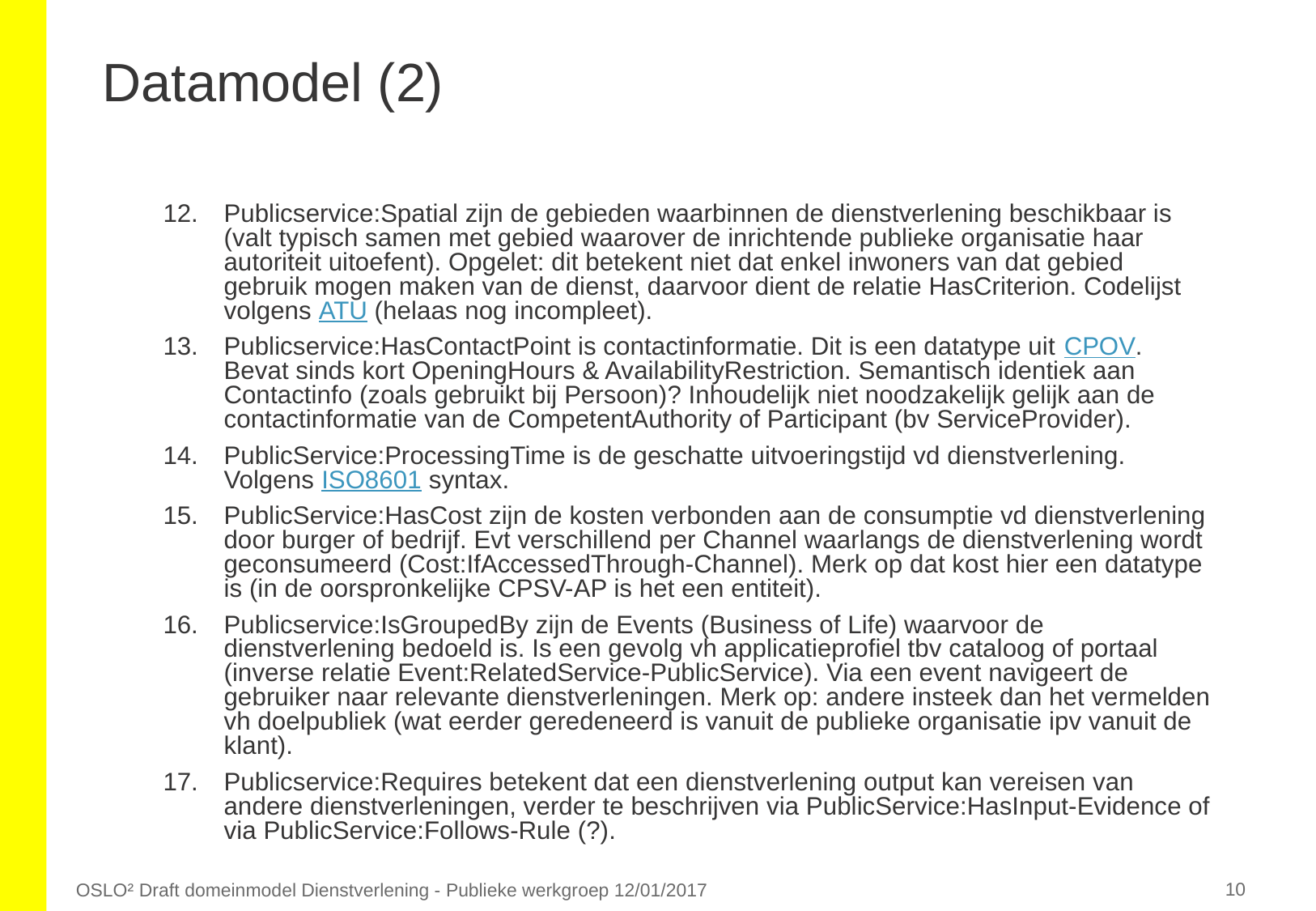

# Datamodel (2)
Publicservice:Spatial zijn de gebieden waarbinnen de dienstverlening beschikbaar is (valt typisch samen met gebied waarover de inrichtende publieke organisatie haar autoriteit uitoefent). Opgelet: dit betekent niet dat enkel inwoners van dat gebied gebruik mogen maken van de dienst, daarvoor dient de relatie HasCriterion. Codelijst volgens ATU (helaas nog incompleet).
Publicservice:HasContactPoint is contactinformatie. Dit is een datatype uit CPOV. Bevat sinds kort OpeningHours & AvailabilityRestriction. Semantisch identiek aan Contactinfo (zoals gebruikt bij Persoon)? Inhoudelijk niet noodzakelijk gelijk aan de contactinformatie van de CompetentAuthority of Participant (bv ServiceProvider).
PublicService:ProcessingTime is de geschatte uitvoeringstijd vd dienstverlening. Volgens ISO8601 syntax.
PublicService:HasCost zijn de kosten verbonden aan de consumptie vd dienstverlening door burger of bedrijf. Evt verschillend per Channel waarlangs de dienstverlening wordt geconsumeerd (Cost:IfAccessedThrough-Channel). Merk op dat kost hier een datatype is (in de oorspronkelijke CPSV-AP is het een entiteit).
Publicservice:IsGroupedBy zijn de Events (Business of Life) waarvoor de dienstverlening bedoeld is. Is een gevolg vh applicatieprofiel tbv cataloog of portaal (inverse relatie Event:RelatedService-PublicService). Via een event navigeert de gebruiker naar relevante dienstverleningen. Merk op: andere insteek dan het vermelden vh doelpubliek (wat eerder geredeneerd is vanuit de publieke organisatie ipv vanuit de klant).
Publicservice:Requires betekent dat een dienstverlening output kan vereisen van andere dienstverleningen, verder te beschrijven via PublicService:HasInput-Evidence of via PublicService:Follows-Rule (?).

10
OSLO² Draft domeinmodel Dienstverlening - Publieke werkgroep 12/01/2017